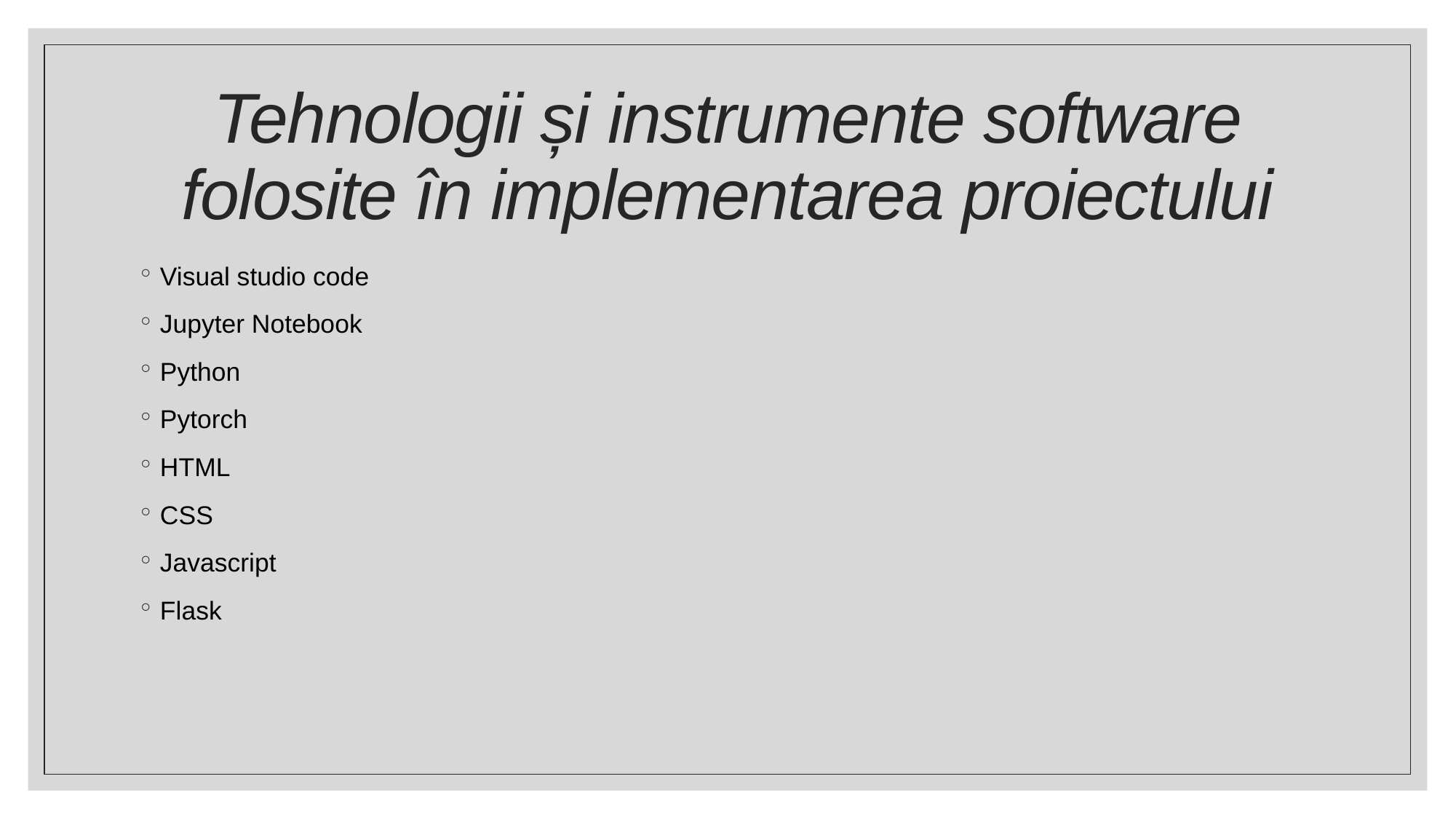

# Tehnologii și instrumente software folosite în implementarea proiectului
Visual studio code
Jupyter Notebook
Python
Pytorch
HTML
CSS
Javascript
Flask